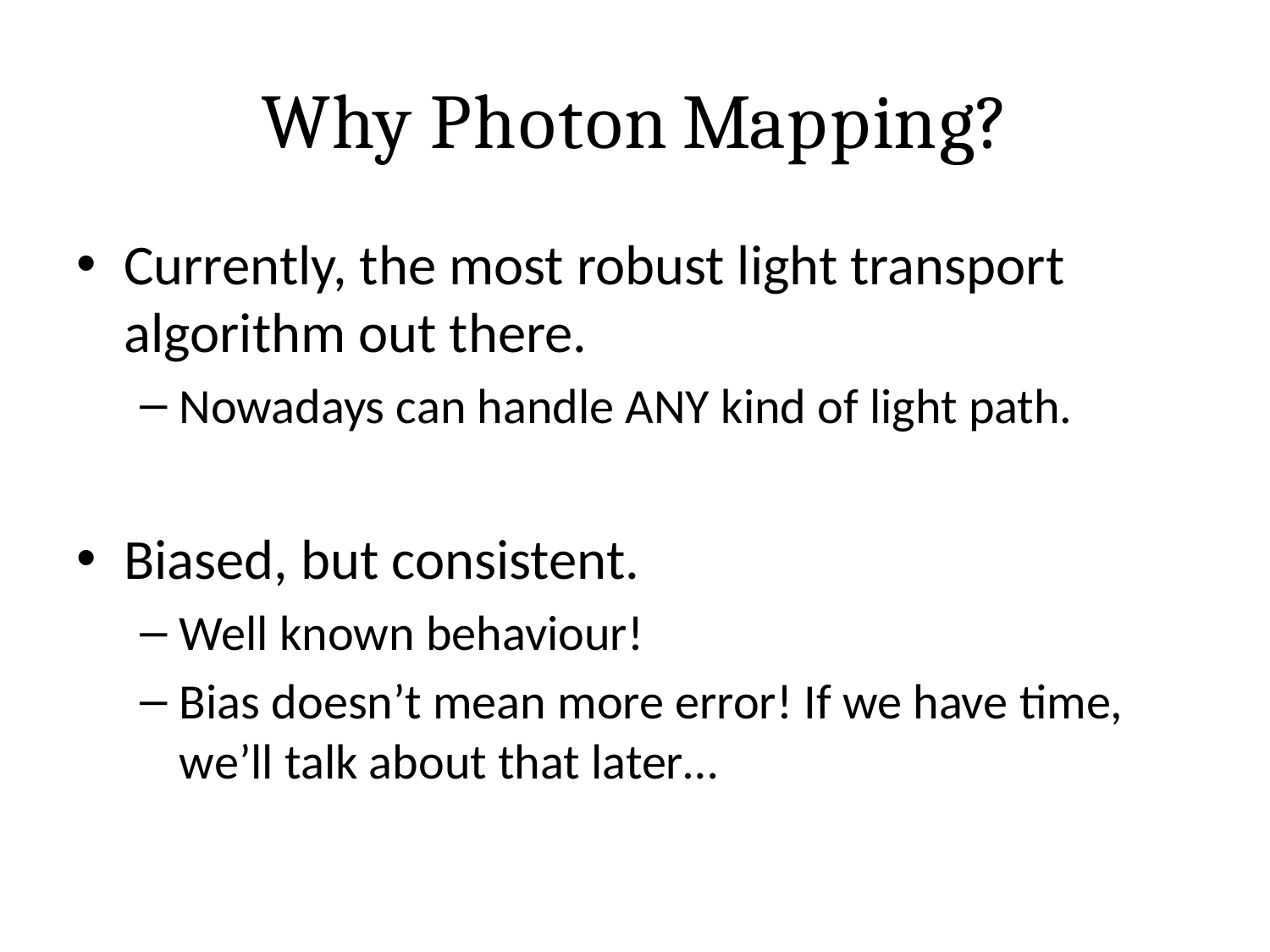

# Why Photon Mapping?
Currently, the most robust light transport algorithm out there.
Nowadays can handle ANY kind of light path.

Biased, but consistent.
Well known behaviour!
Bias doesn’t mean more error! If we have time, we’ll talk about that later…